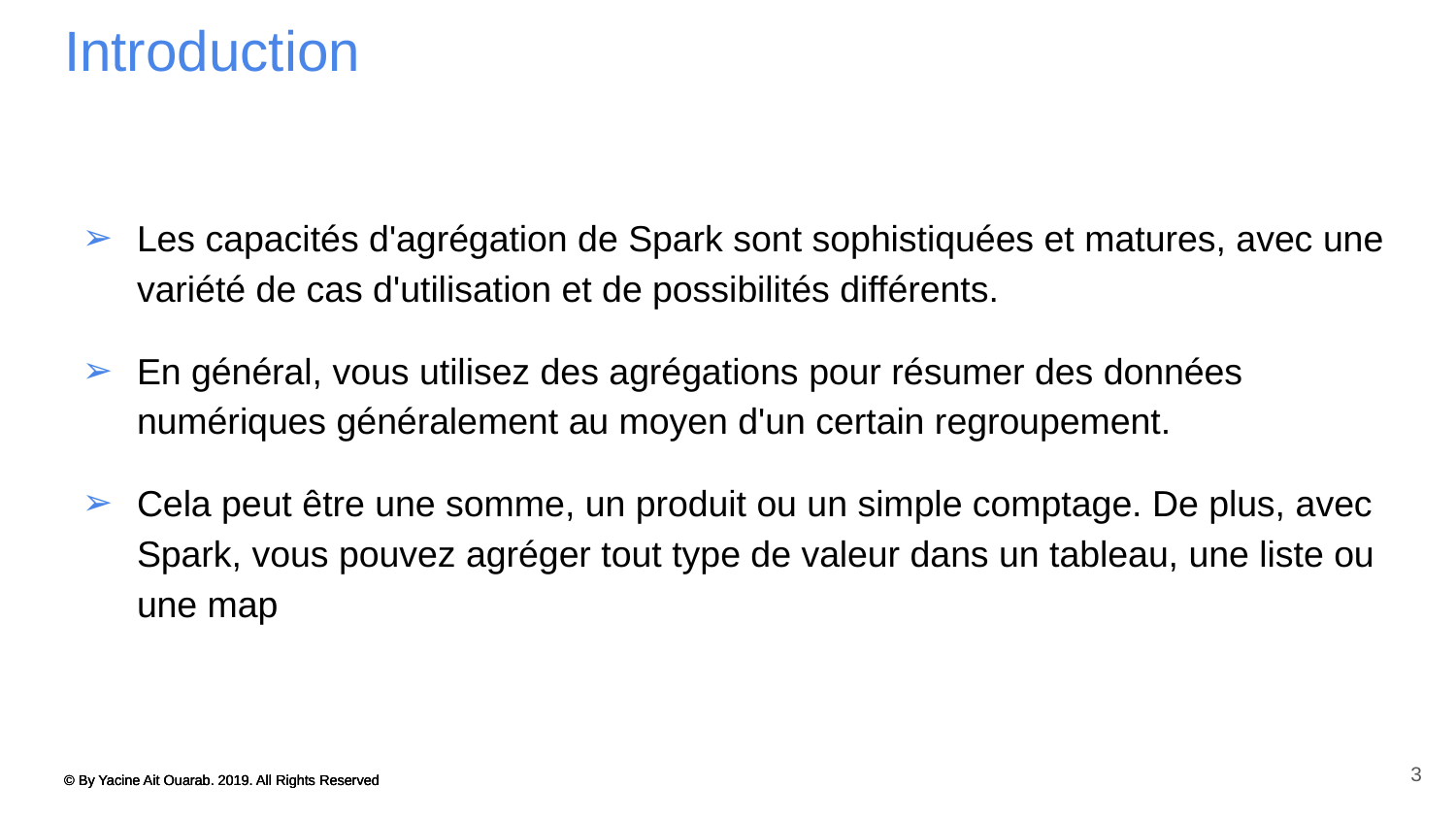

# Introduction

Les capacités d'agrégation de Spark sont sophistiquées et matures, avec une variété de cas d'utilisation et de possibilités différents.
En général, vous utilisez des agrégations pour résumer des données numériques généralement au moyen d'un certain regroupement.
Cela peut être une somme, un produit ou un simple comptage. De plus, avec Spark, vous pouvez agréger tout type de valeur dans un tableau, une liste ou une map
3